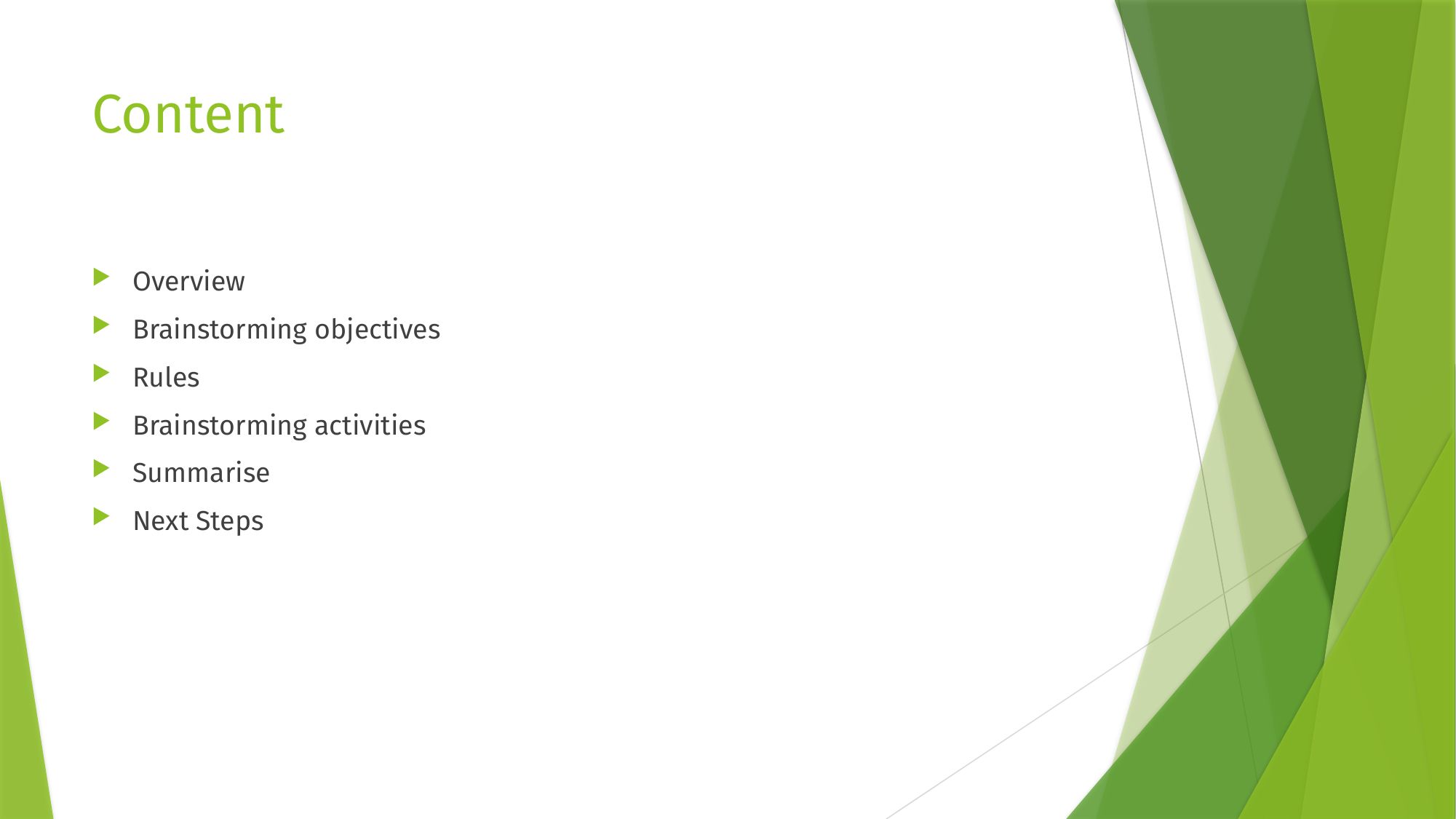

# Content
Overview
Brainstorming objectives
Rules
Brainstorming activities
Summarise
Next Steps